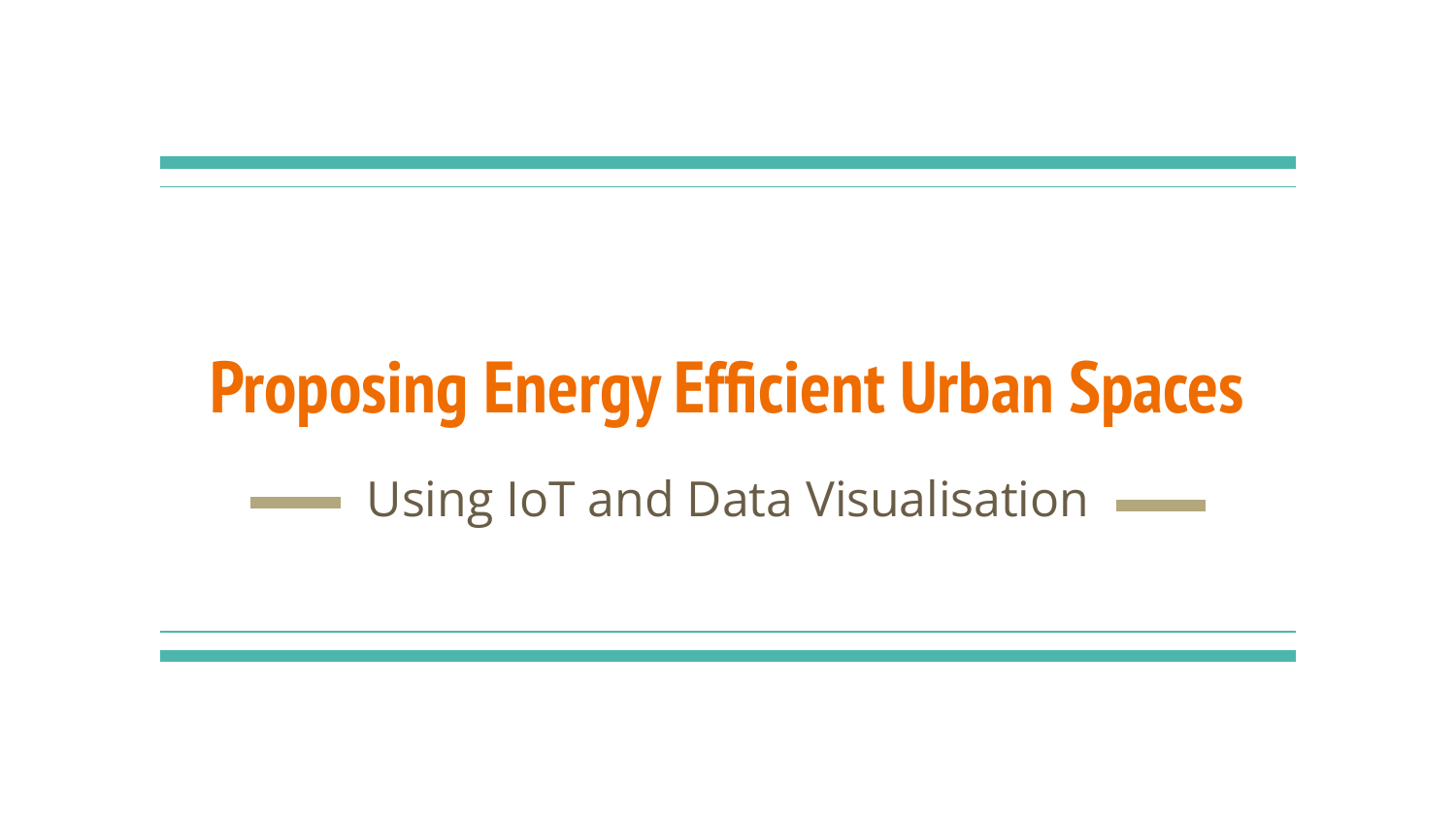

# Proposing Energy Efficient Urban Spaces
Using IoT and Data Visualisation